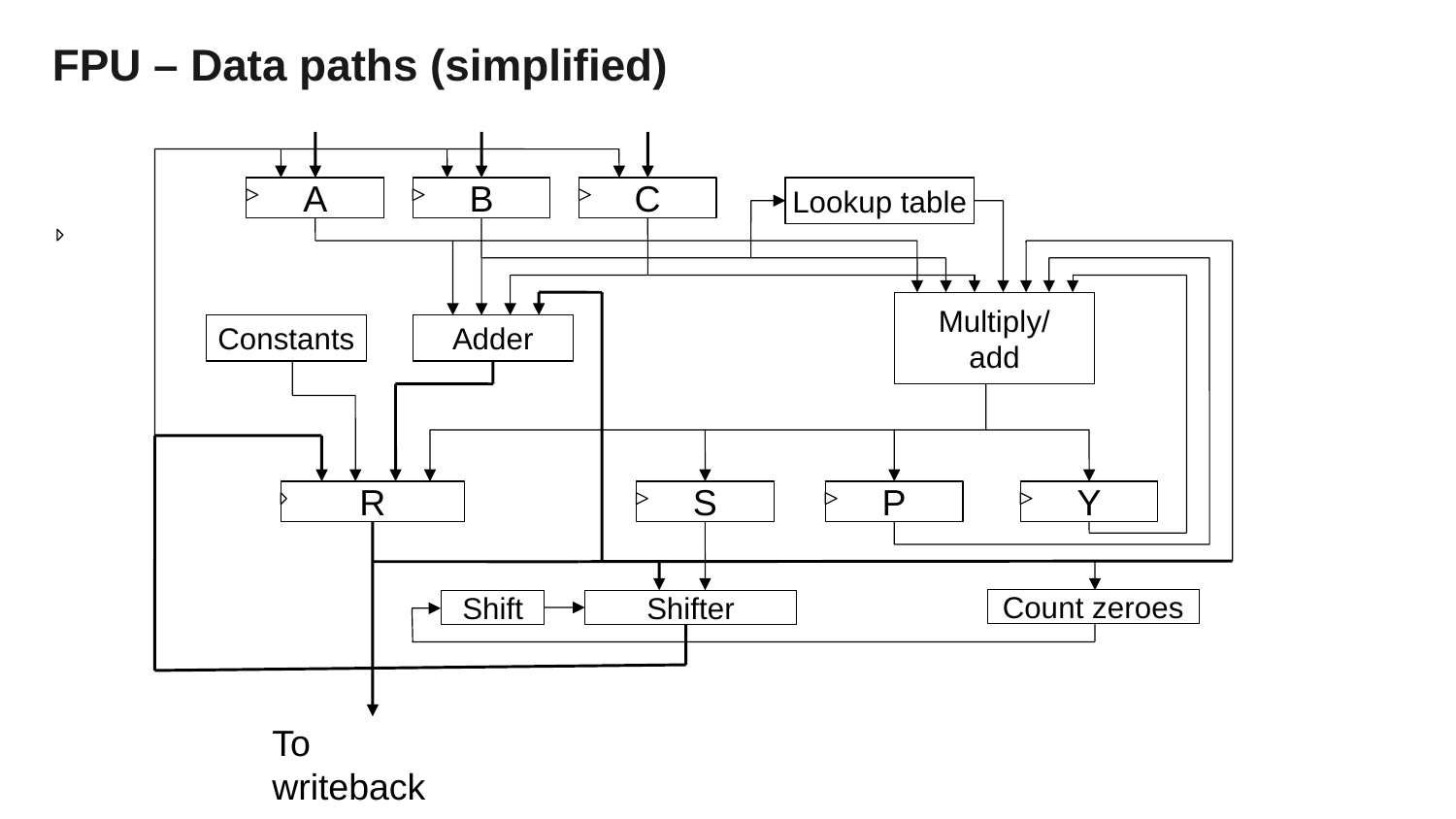

# FPU – Data paths (simplified)

A
B
C
Lookup table

Multiply/
add
Constants
Adder

R
S
P
Y

Count zeroes
Shift
Shifter

To writeback